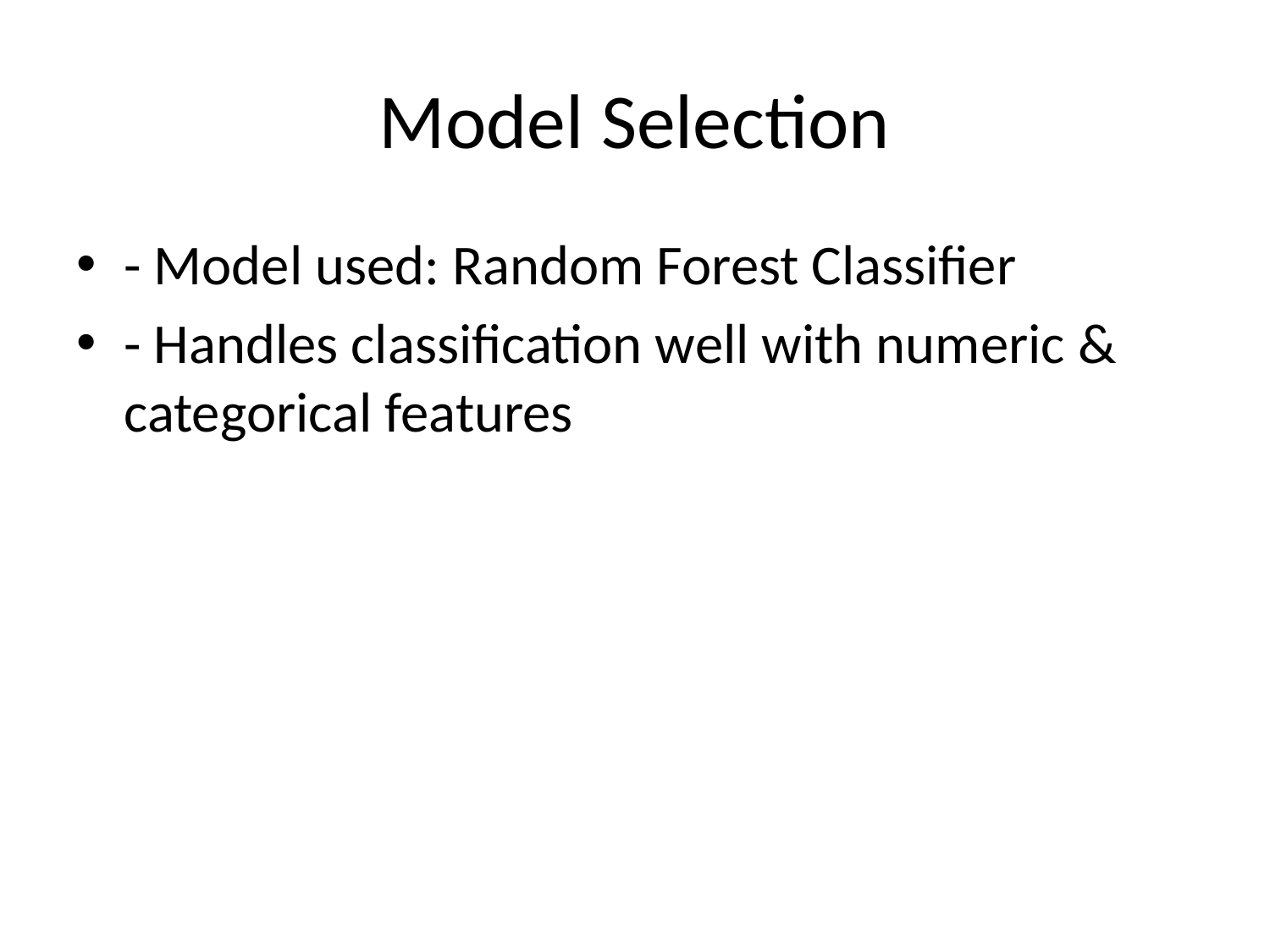

# Model Selection
- Model used: Random Forest Classifier
- Handles classification well with numeric & categorical features